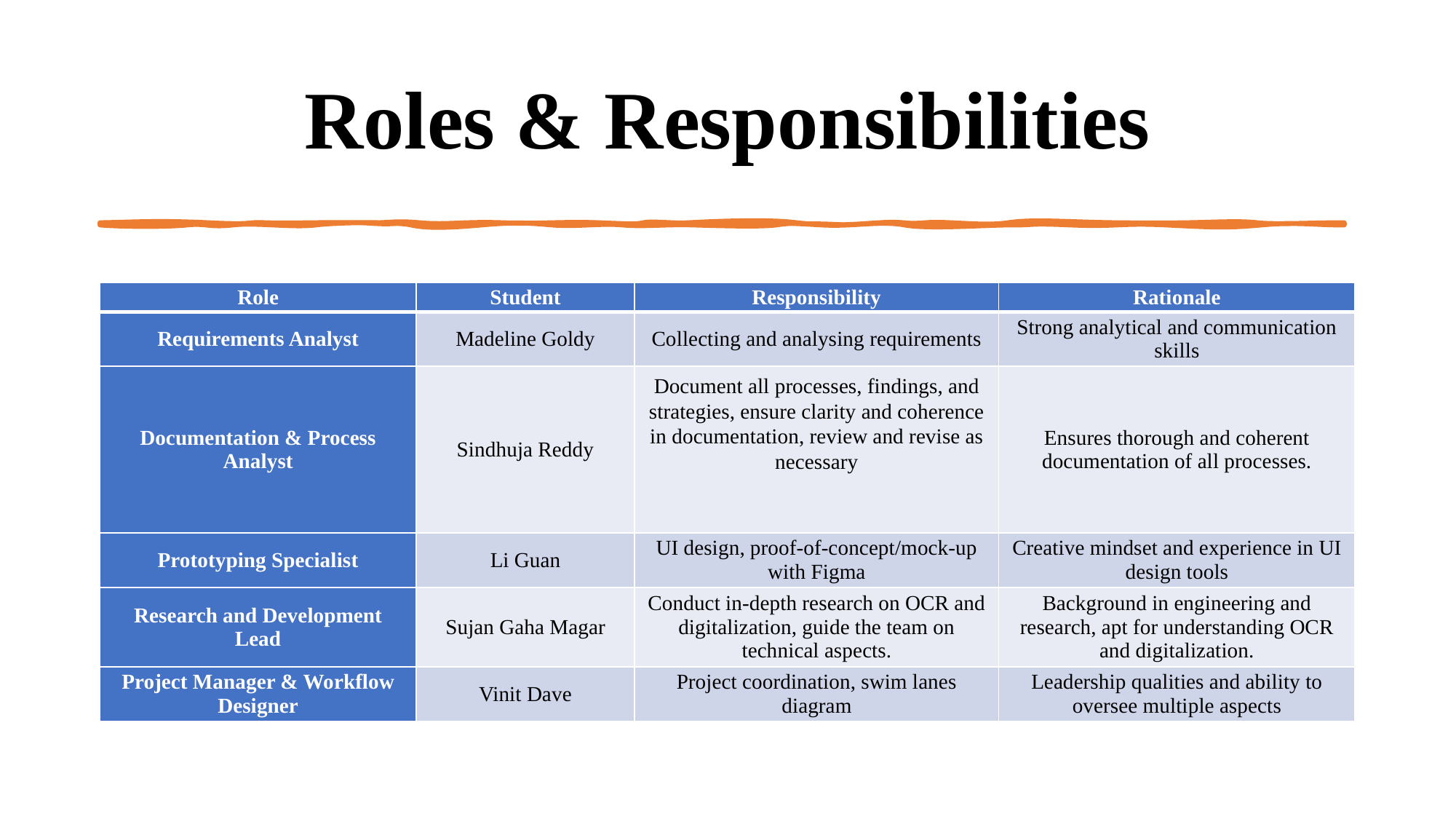

Roles & Responsibilities

| Role | Student | Responsibility | Rationale |
| --- | --- | --- | --- |
| Requirements Analyst | Madeline Goldy | Collecting and analysing requirements | Strong analytical and communication skills |
| Documentation & Process Analyst | Sindhuja Reddy | Document all processes, findings, and strategies, ensure clarity and coherence in documentation, review and revise as necessary | Ensures thorough and coherent documentation of all processes. |
| Prototyping Specialist | Li Guan | UI design, proof-of-concept/mock-up with Figma | Creative mindset and experience in UI design tools |
| Research and Development Lead | Sujan Gaha Magar | Conduct in-depth research on OCR and digitalization, guide the team on technical aspects. | Background in engineering and research, apt for understanding OCR and digitalization. |
| Project Manager & Workflow Designer | Vinit Dave | Project coordination, swim lanes diagram | Leadership qualities and ability to oversee multiple aspects |